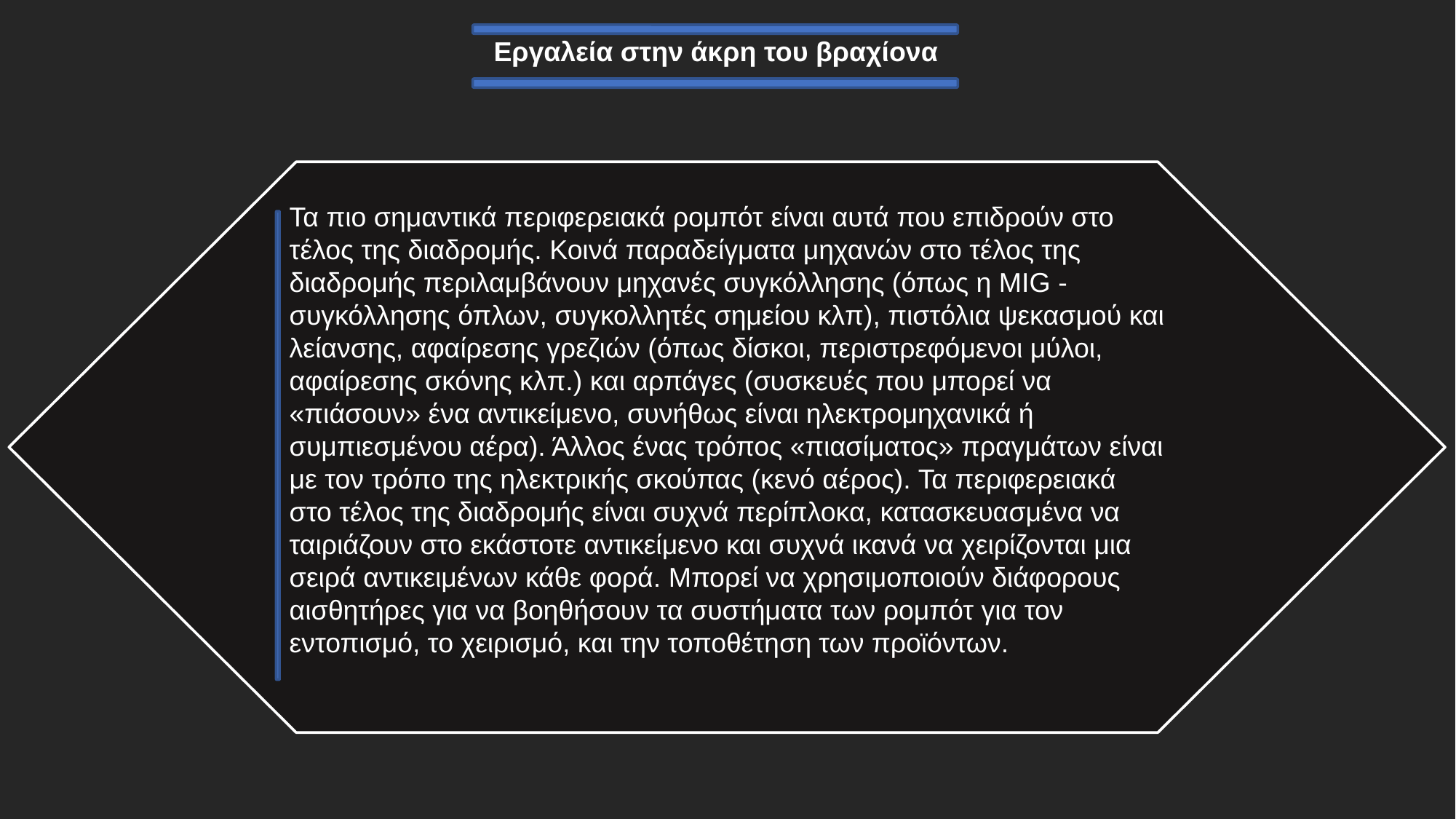

Εργαλεία στην άκρη του βραχίονα

Τα πιο σημαντικά περιφερειακά ρομπότ είναι αυτά που επιδρούν στο τέλος της διαδρομής. Κοινά παραδείγματα μηχανών στο τέλος της διαδρομής περιλαμβάνουν μηχανές συγκόλλησης (όπως η MIG - συγκόλλησης όπλων, συγκολλητές σημείου κλπ), πιστόλια ψεκασμού και λείανσης, αφαίρεσης γρεζιών (όπως δίσκοι, περιστρεφόμενοι μύλοι, αφαίρεσης σκόνης κλπ.) και αρπάγες (συσκευές που μπορεί να «πιάσουν» ένα αντικείμενο, συνήθως είναι ηλεκτρομηχανικά ή συμπιεσμένου αέρα). Άλλος ένας τρόπος «πιασίματος» πραγμάτων είναι με τον τρόπο της ηλεκτρικής σκούπας (κενό αέρος). Τα περιφερειακά στο τέλος της διαδρομής είναι συχνά περίπλοκα, κατασκευασμένα να ταιριάζουν στο εκάστοτε αντικείμενο και συχνά ικανά να χειρίζονται μια σειρά αντικειμένων κάθε φορά. Μπορεί να χρησιμοποιούν διάφορους αισθητήρες για να βοηθήσουν τα συστήματα των ρομπότ για τον εντοπισμό, το χειρισμό, και την τοποθέτηση των προϊόντων.